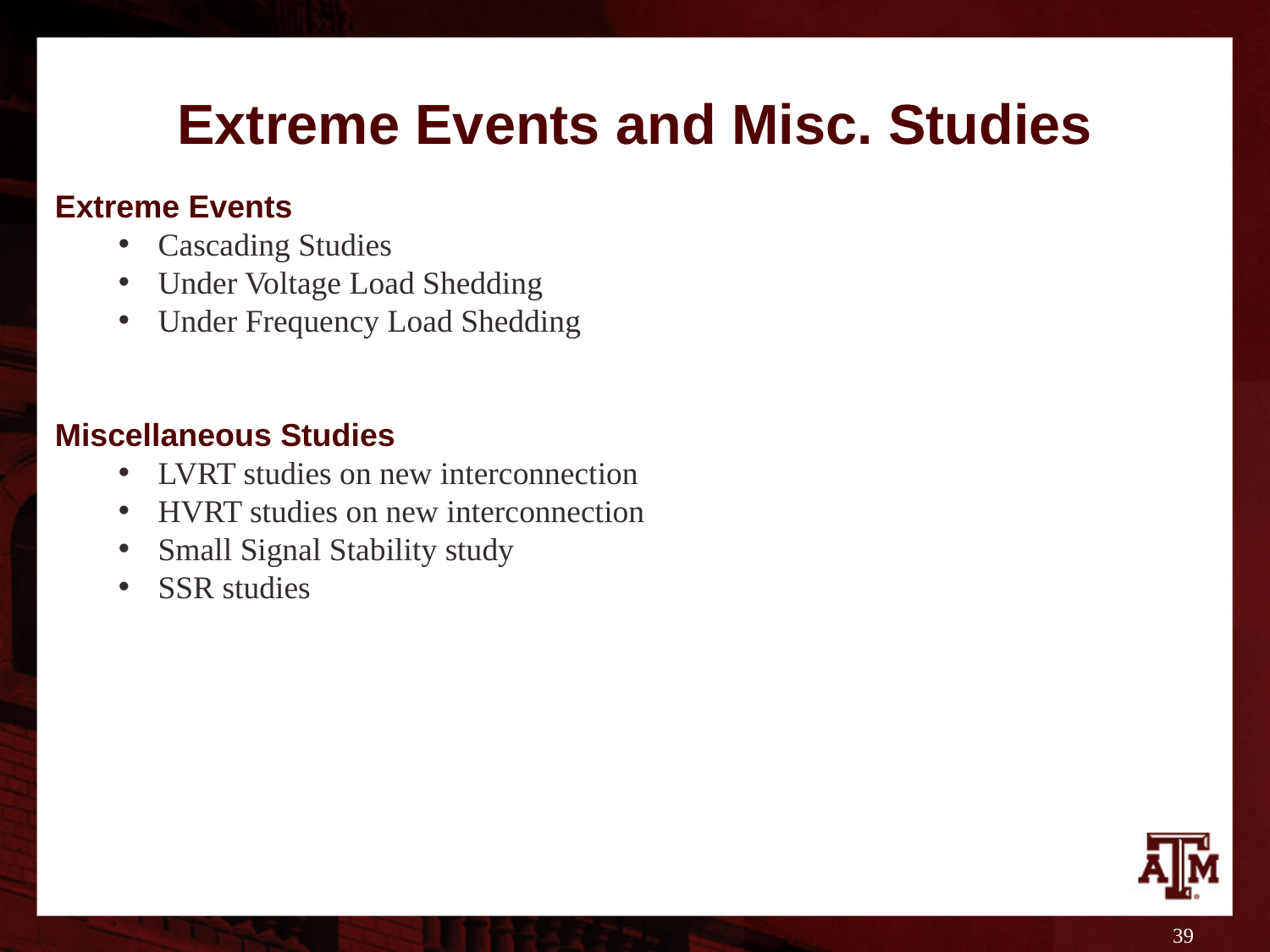

# Extreme Events and Misc. Studies
Extreme Events
Cascading Studies
Under Voltage Load Shedding
Under Frequency Load Shedding

Miscellaneous Studies
LVRT studies on new interconnection
HVRT studies on new interconnection
Small Signal Stability study
SSR studies
39